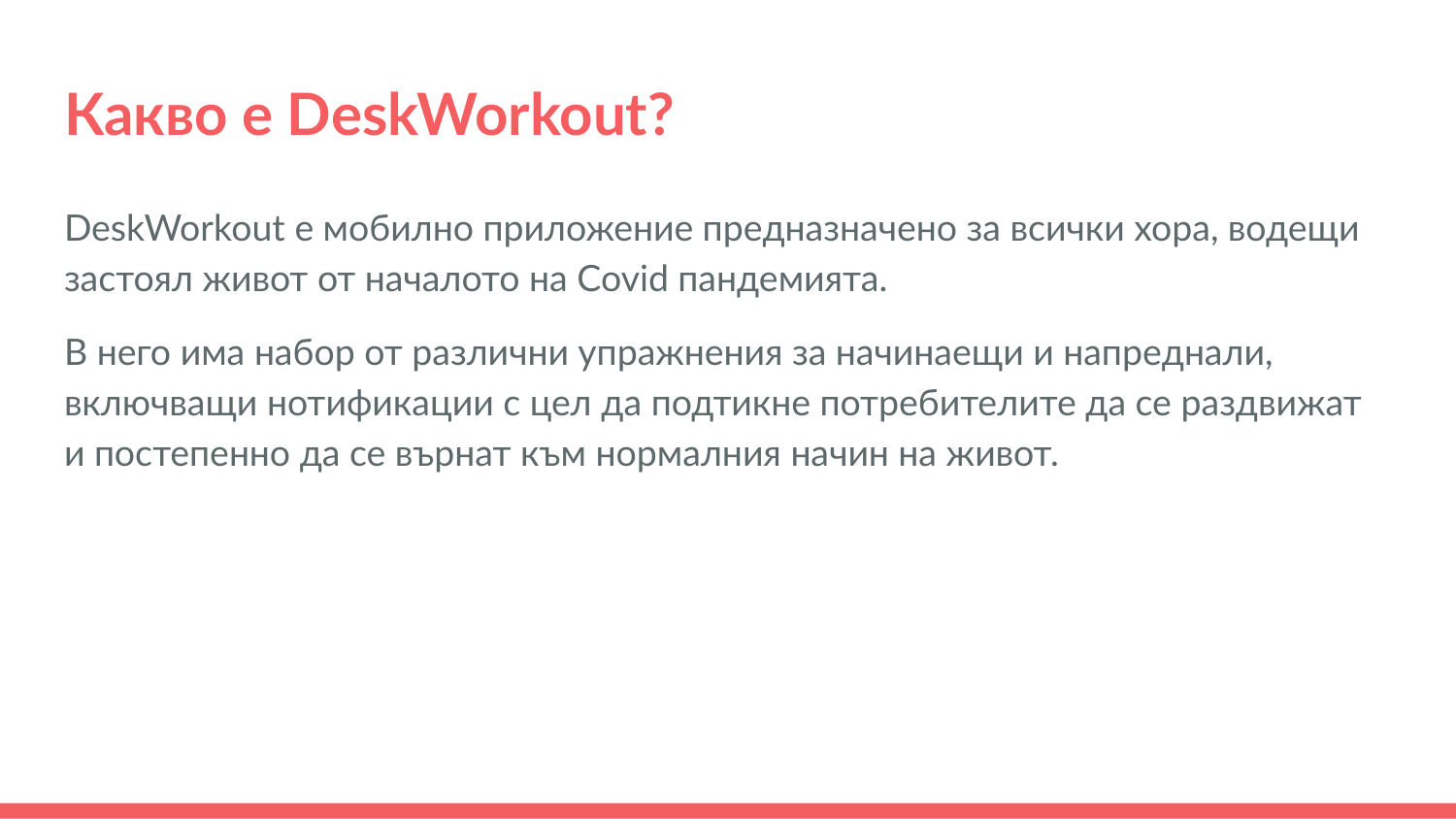

# Какво е DeskWorkout?
DeskWorkout е мобилно приложение предназначено за всички хора, водещи застоял живот от началото на Covid пандемията.
В него има набор от различни упражнения за начинаещи и напреднали, включващи нотификации с цел да подтикне потребителите да се раздвижат и постепенно да се върнат към нормалния начин на живот.